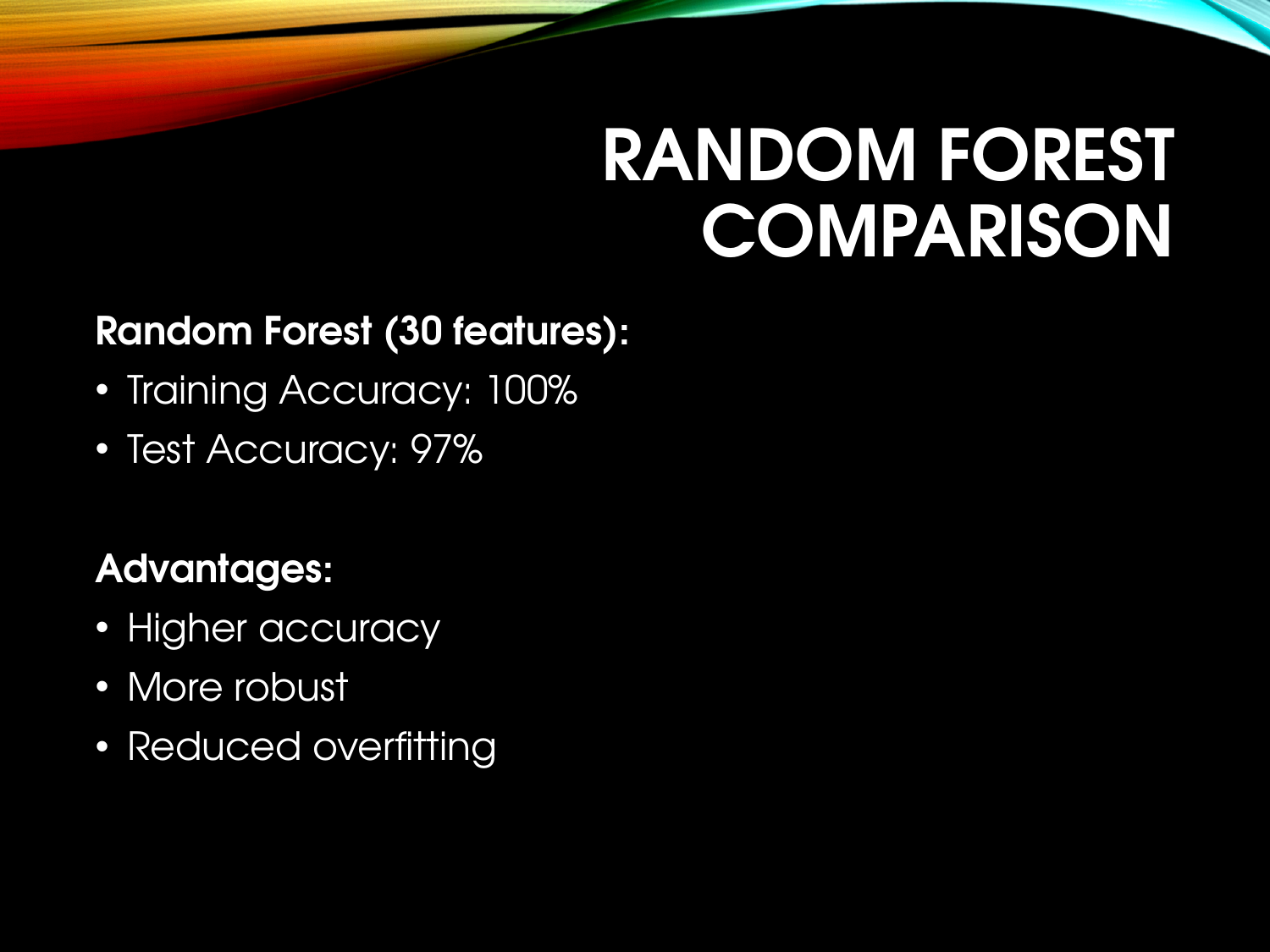

# Random Forest Comparison
Random Forest (30 features):
Training Accuracy: 100%
Test Accuracy: 97%

Advantages:
Higher accuracy
More robust
Reduced overfitting